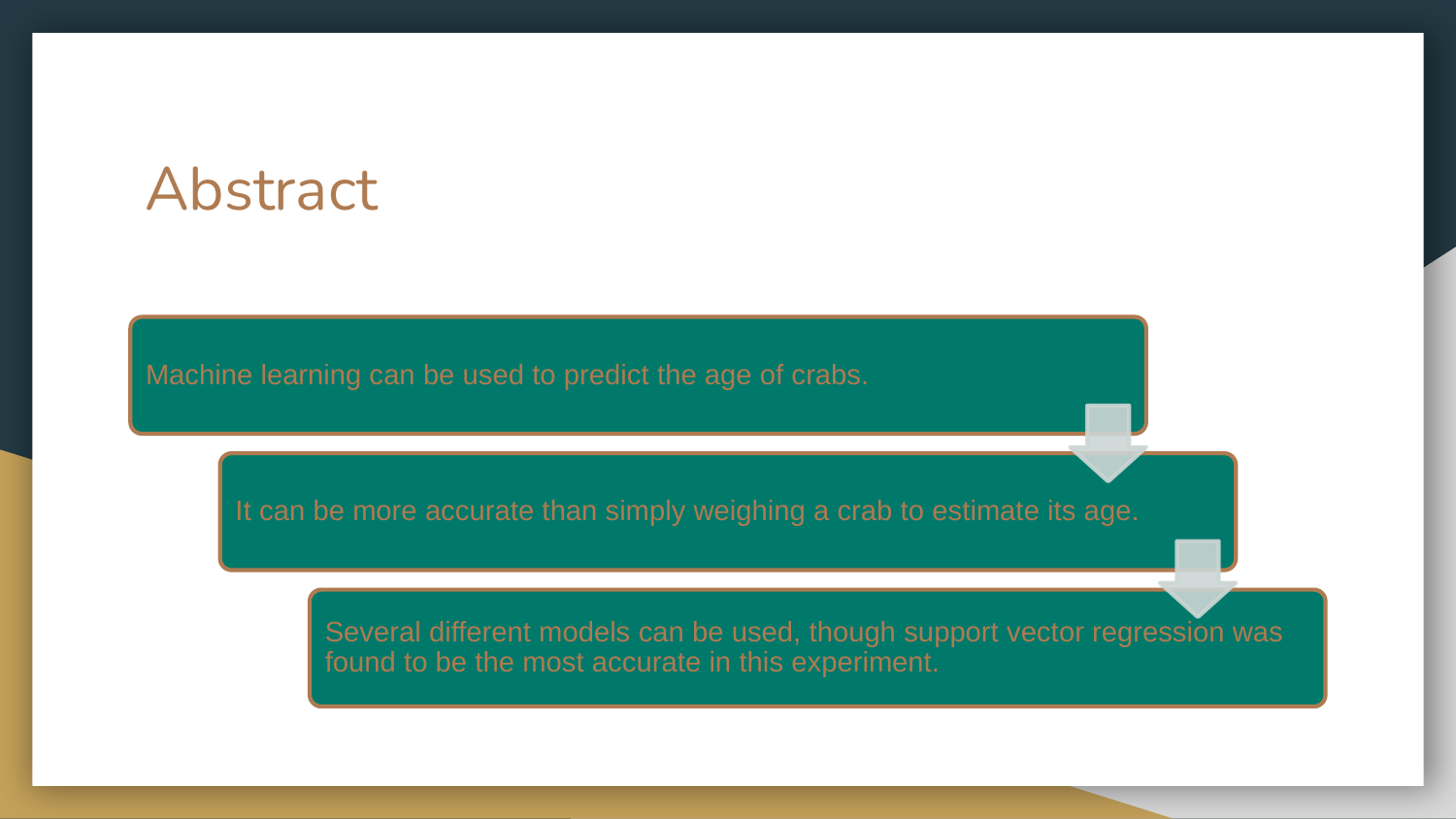

# Abstract
Machine learning can be used to predict the age of crabs.
It can be more accurate than simply weighing a crab to estimate its age.
Several different models can be used, though support vector regression was found to be the most accurate in this experiment.